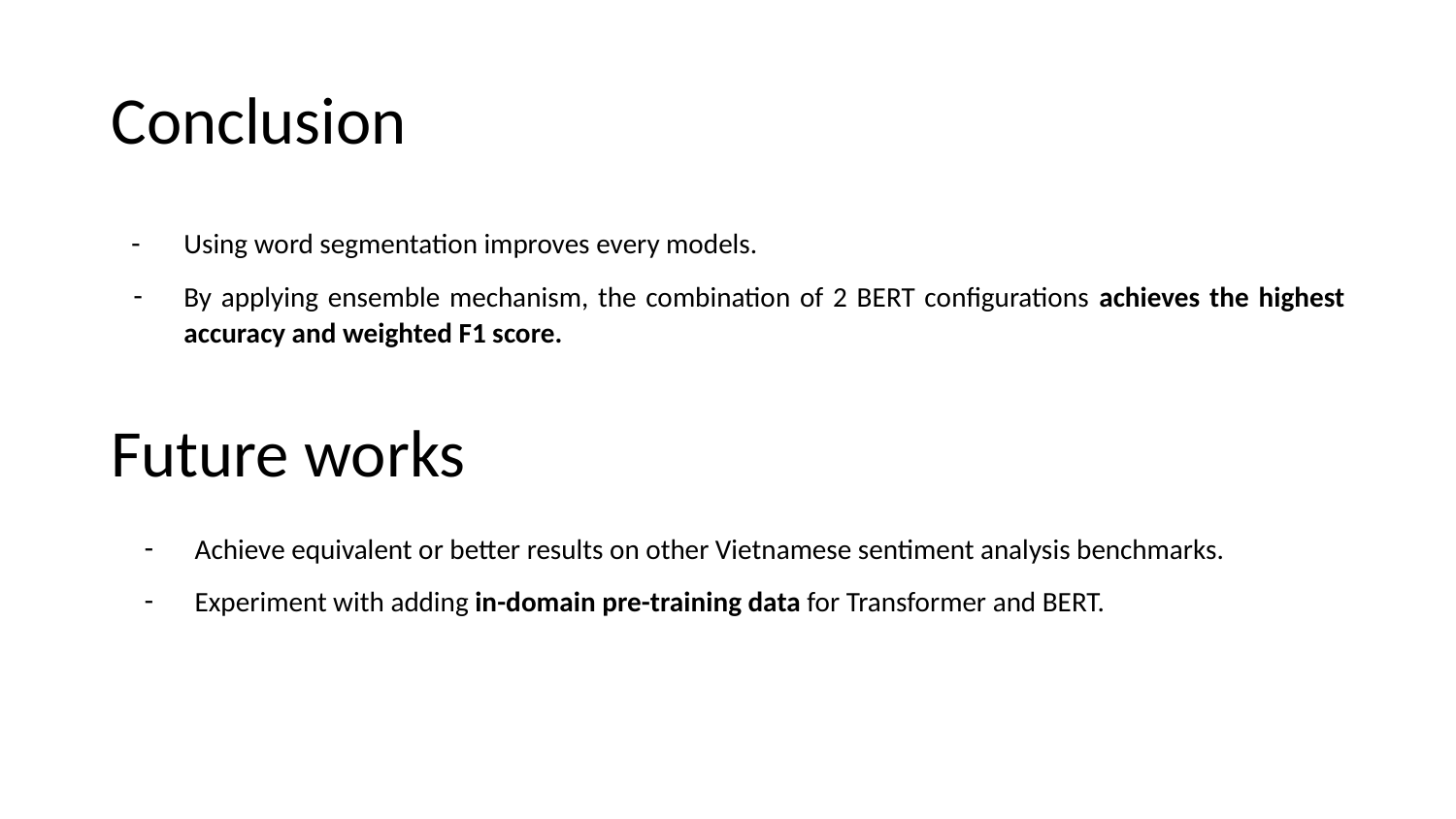

# Conclusion
Using word segmentation improves every models.
By applying ensemble mechanism, the combination of 2 BERT configurations achieves the highest accuracy and weighted F1 score.
Future works
Achieve equivalent or better results on other Vietnamese sentiment analysis benchmarks.
Experiment with adding in-domain pre-training data for Transformer and BERT.